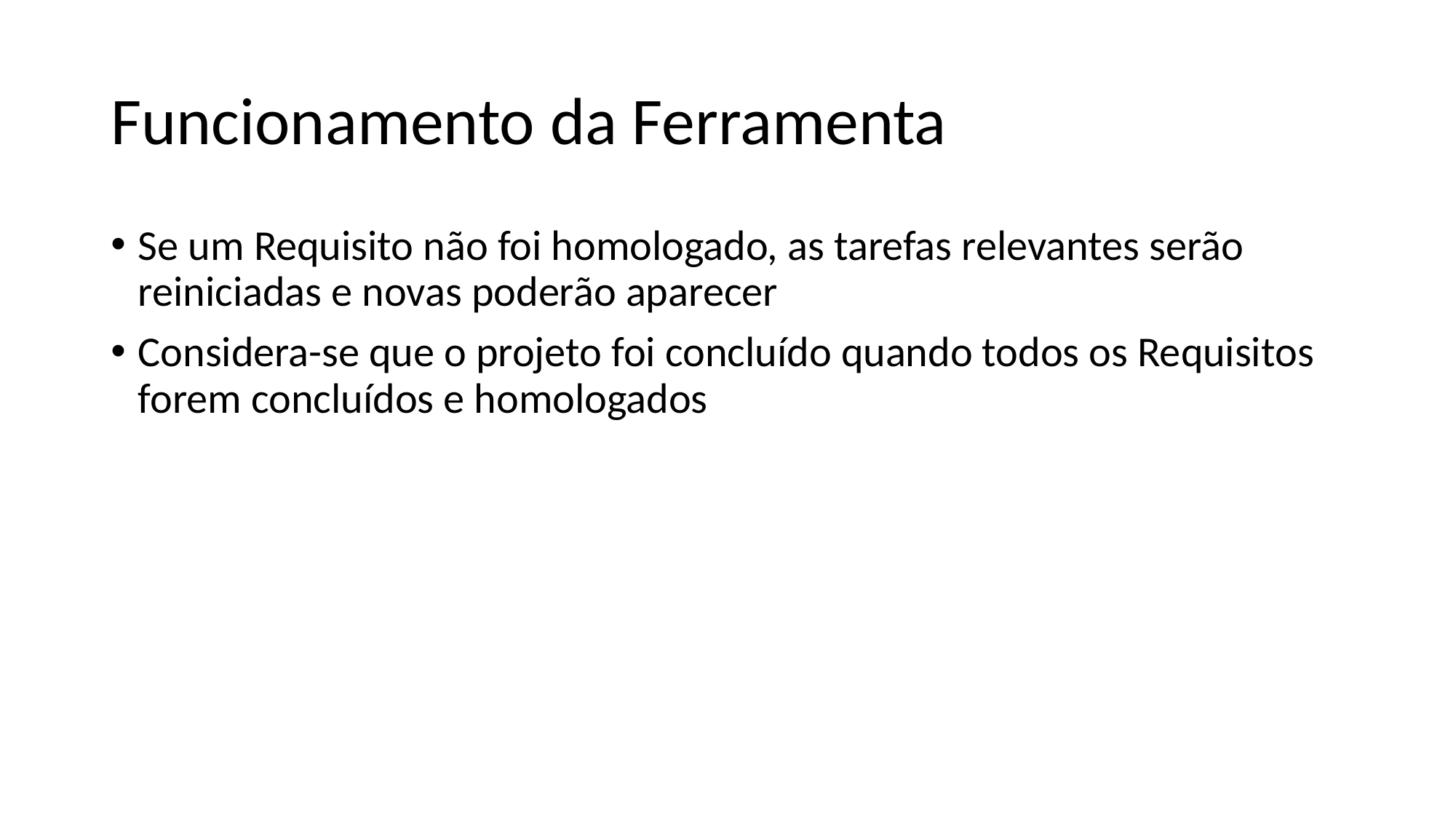

# Funcionamento da Ferramenta
Se um Requisito não foi homologado, as tarefas relevantes serão reiniciadas e novas poderão aparecer
Considera-se que o projeto foi concluído quando todos os Requisitos forem concluídos e homologados